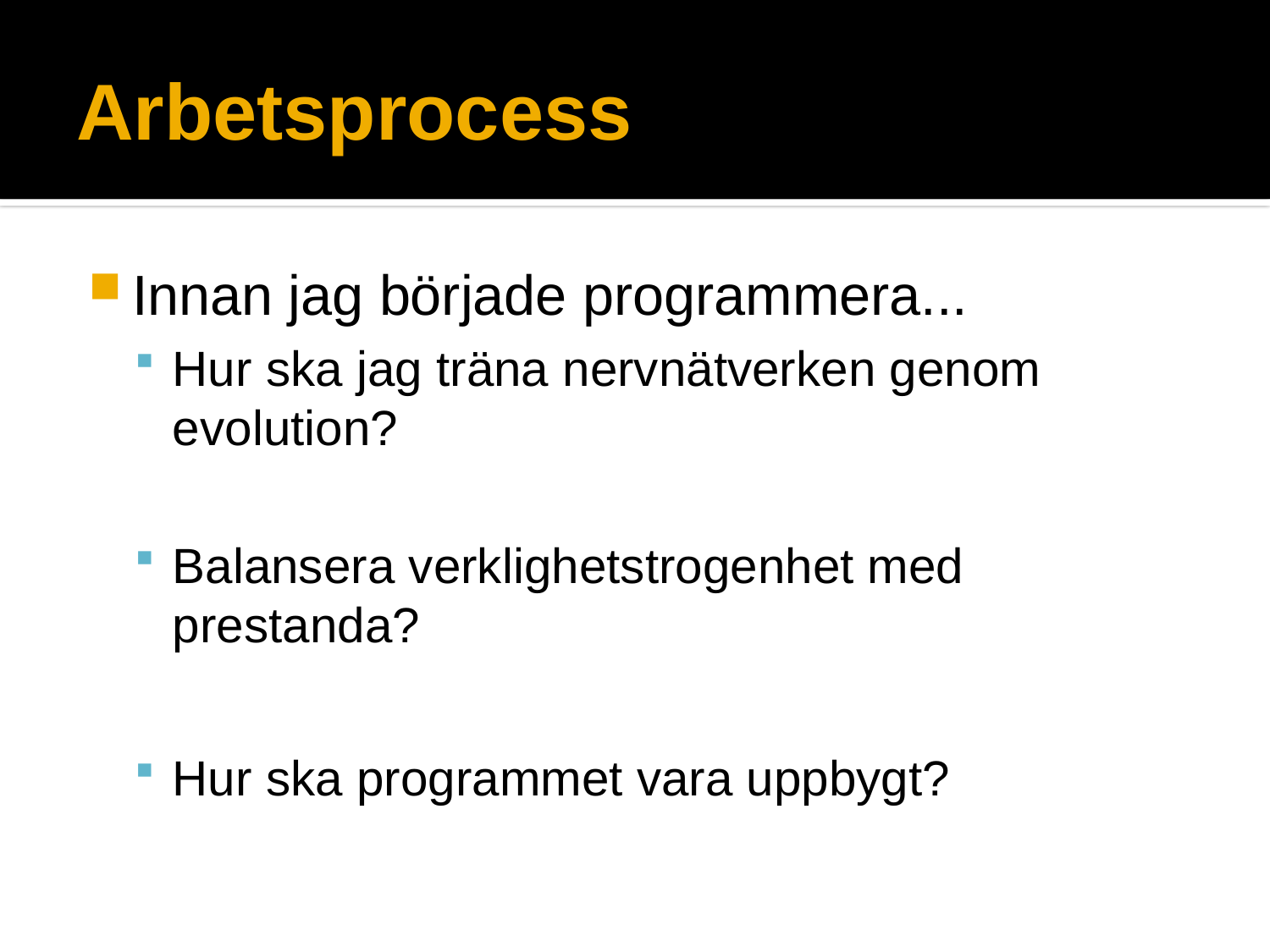

# Arbetsprocess
Innan jag började programmera...
Hur ska jag träna nervnätverken genom evolution?

Balansera verklighetstrogenhet med prestanda?

Hur ska programmet vara uppbygt?